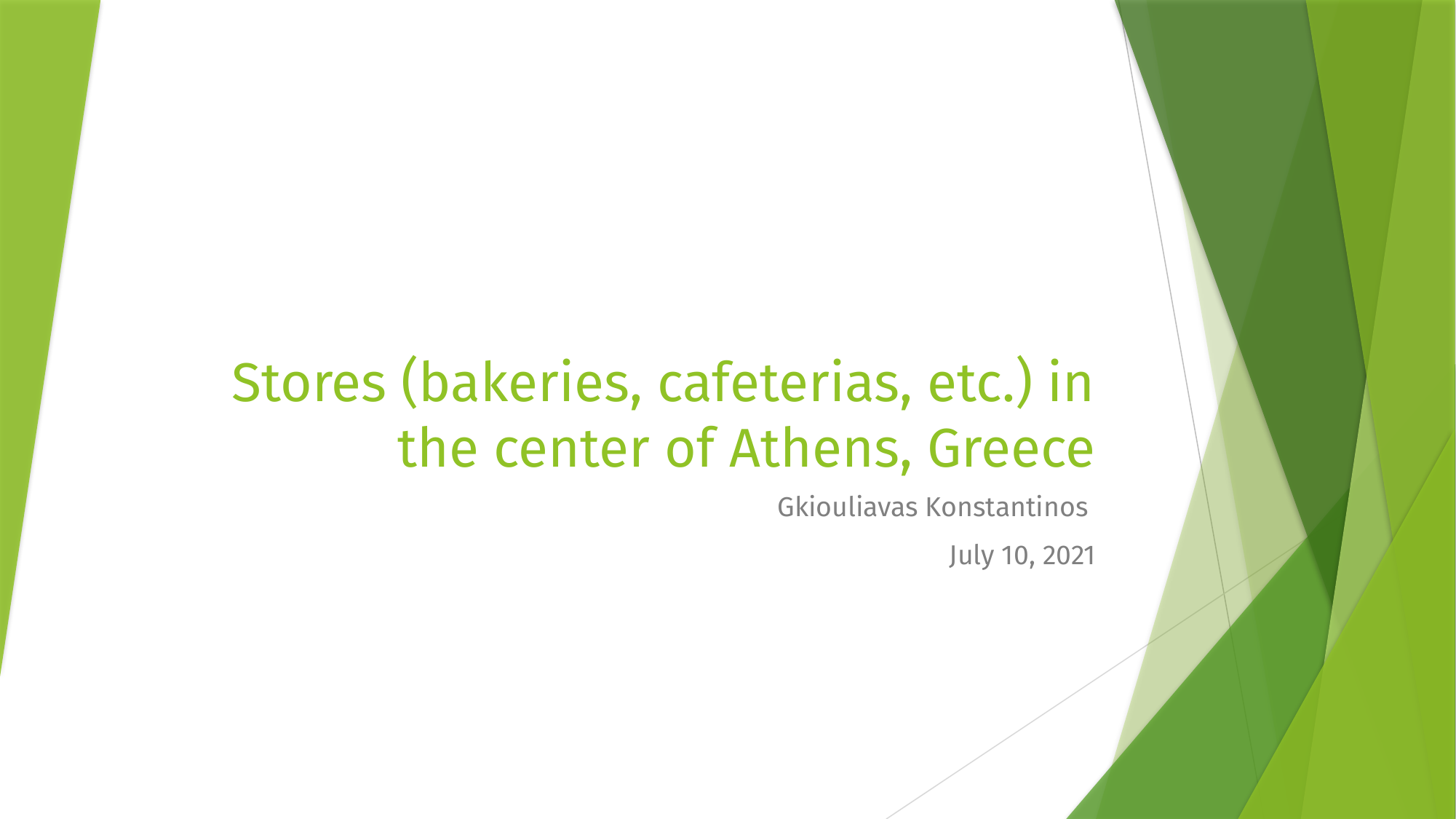

# Stores (bakeries, cafeterias, etc.) in the center of Athens, Greece
Gkiouliavas Konstantinos
July 10, 2021